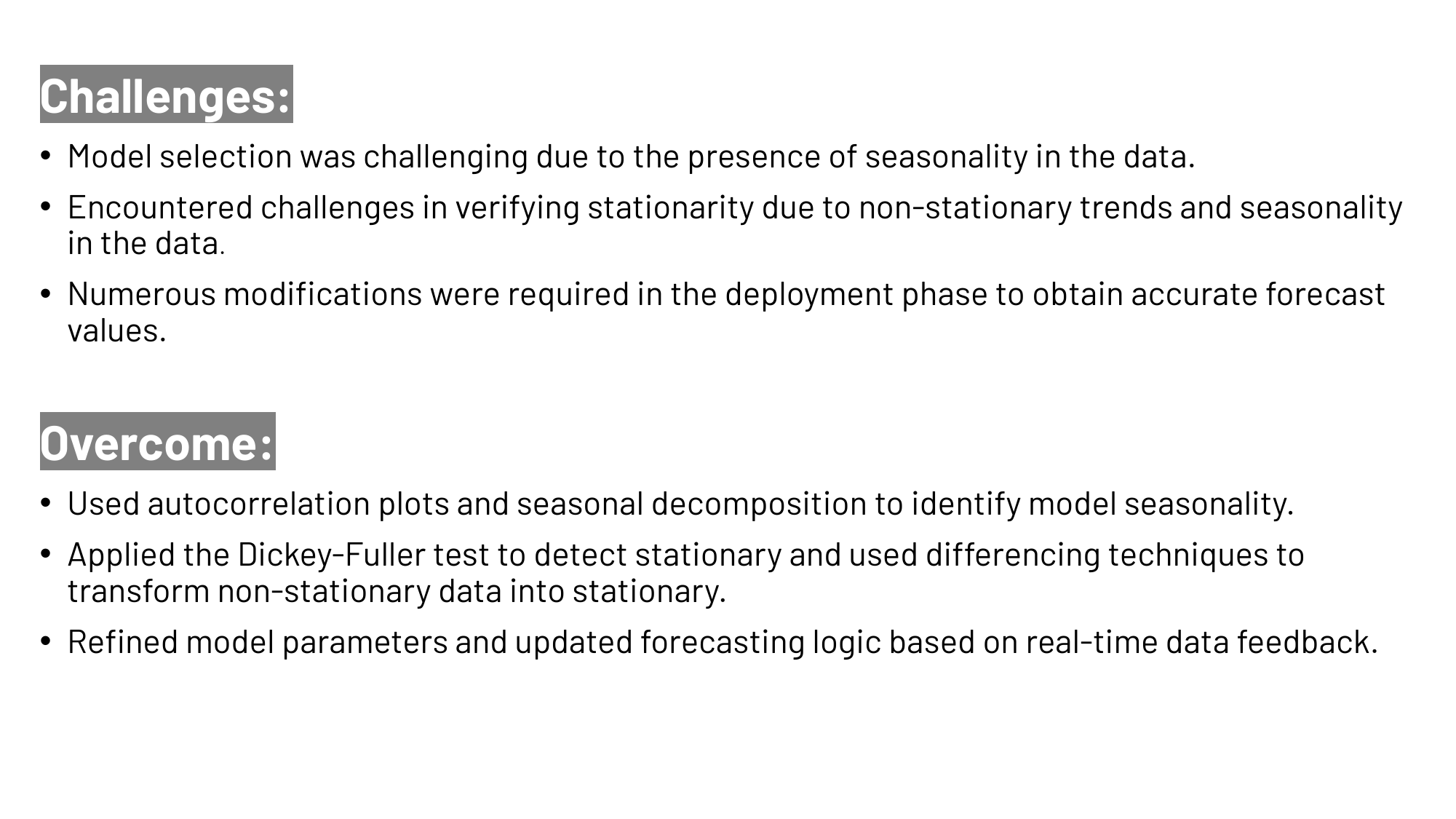

Challenges:
Model selection was challenging due to the presence of seasonality in the data.
Encountered challenges in verifying stationarity due to non-stationary trends and seasonality in the data.
Numerous modifications were required in the deployment phase to obtain accurate forecast values.

Overcome:
Used autocorrelation plots and seasonal decomposition to identify model seasonality.
Applied the Dickey-Fuller test to detect stationary and used differencing techniques to transform non-stationary data into stationary.
Refined model parameters and updated forecasting logic based on real-time data feedback.